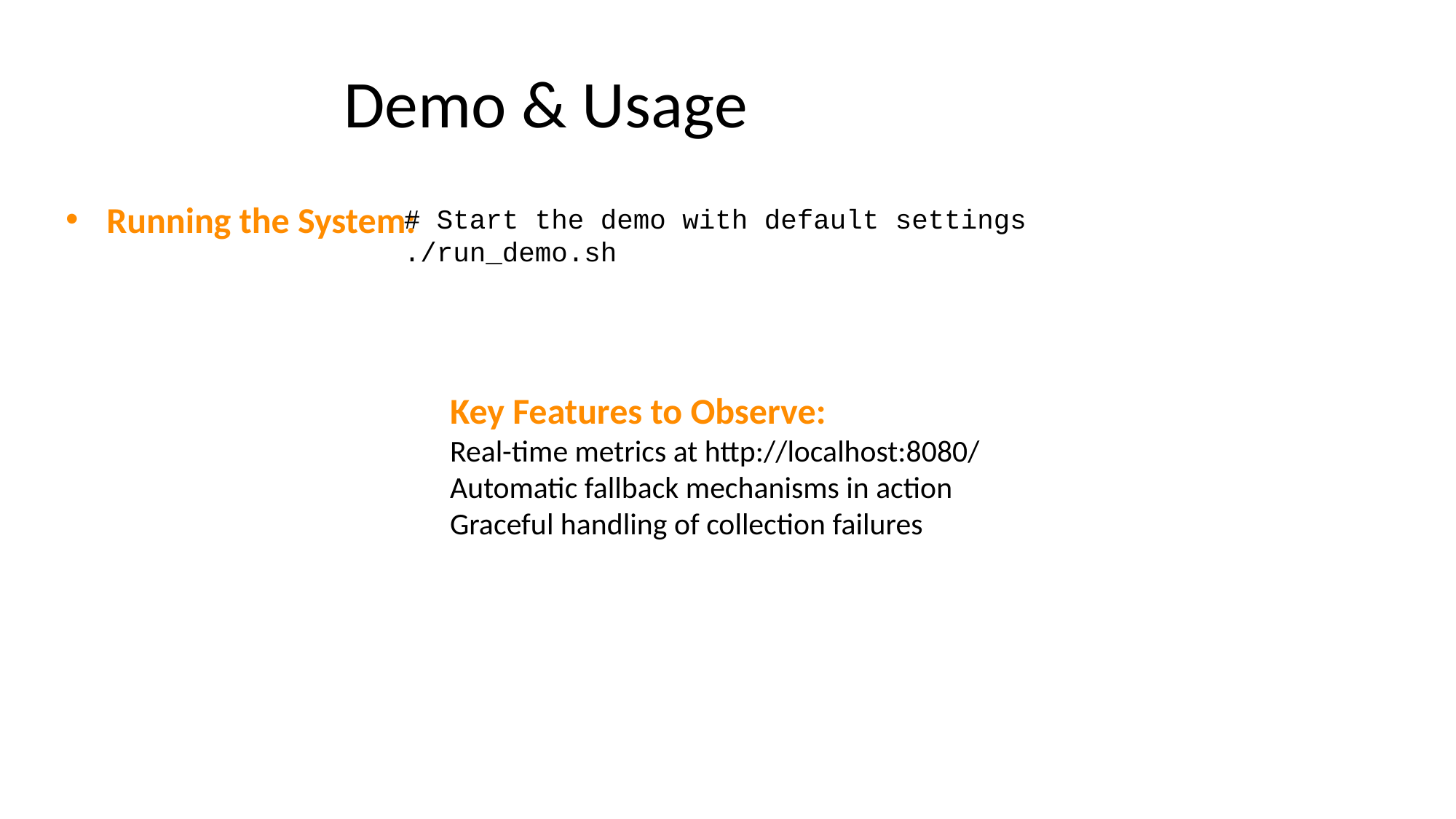

# Demo & Usage
Running the System:
# Start the demo with default settings
./run_demo.sh
Key Features to Observe:
Real-time metrics at http://localhost:8080/
Automatic fallback mechanisms in action
Graceful handling of collection failures